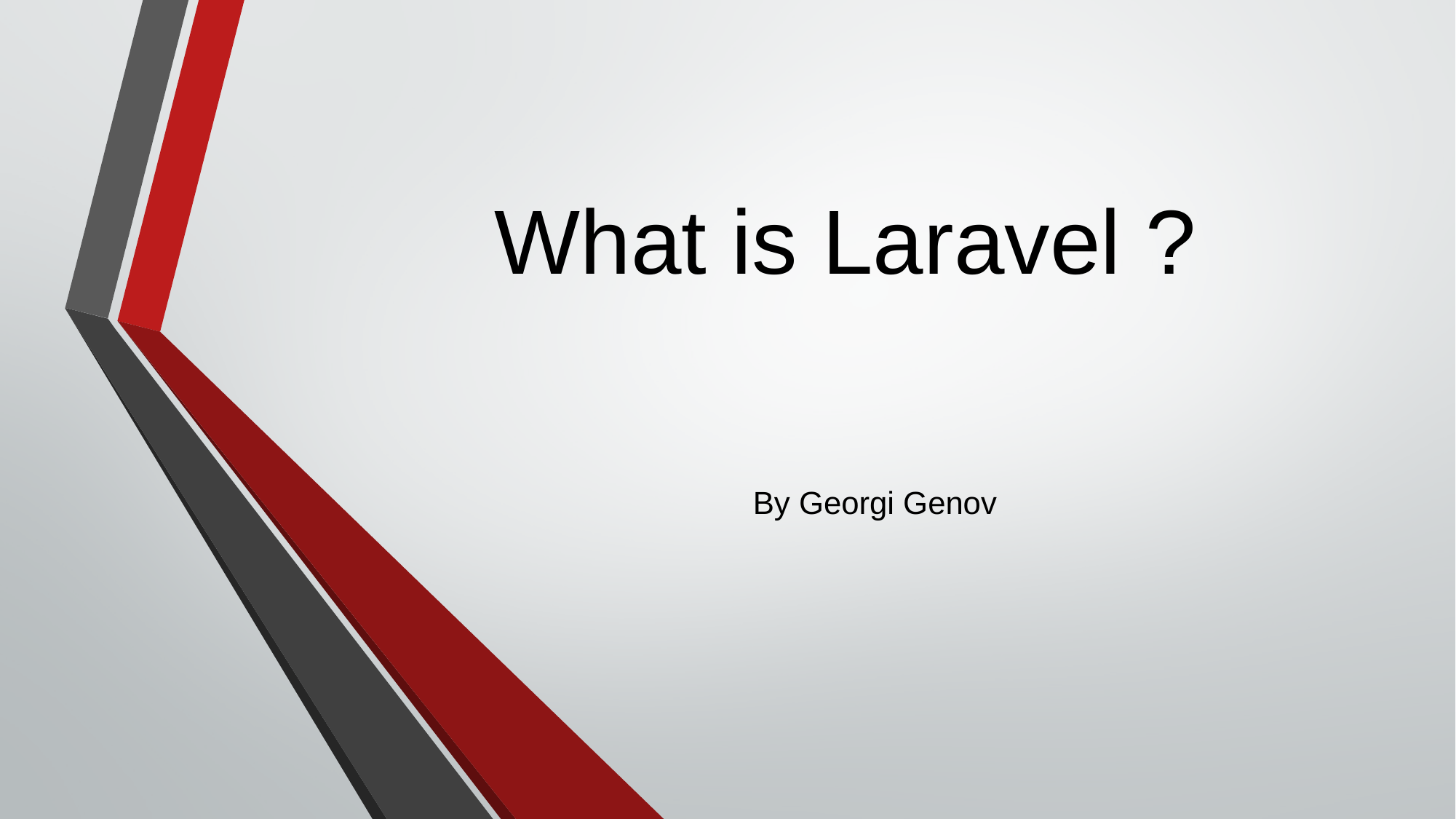

# What is Laravel ?
By Georgi Genov